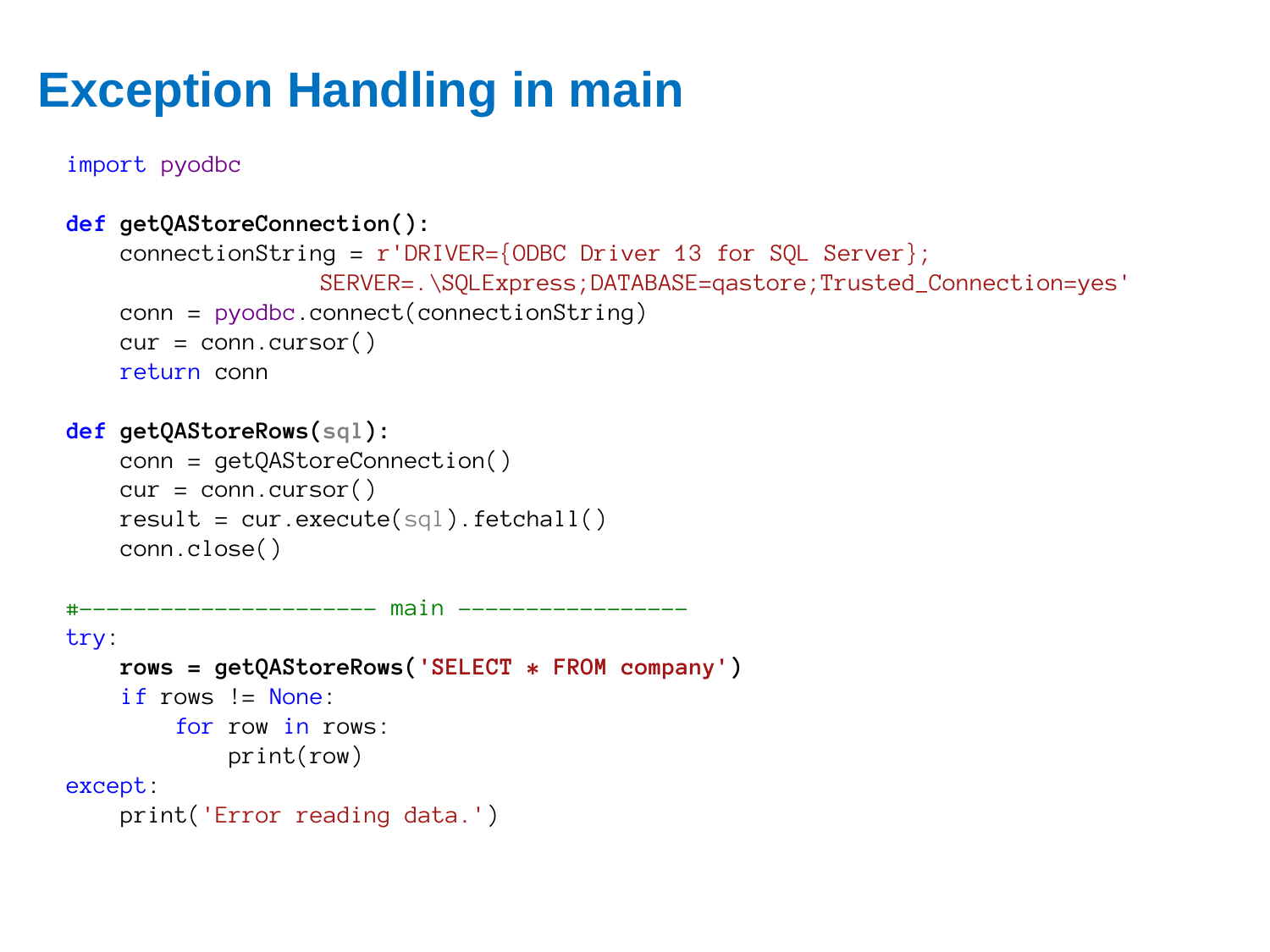

# Exception Handling in main
import pyodbc

def getQAStoreConnection():
    connectionString = r'DRIVER={ODBC Driver 13 for SQL Server}; 					SERVER=.\SQLExpress;DATABASE=qastore;Trusted_Connection=yes'
    conn = pyodbc.connect(connectionString)
    cur = conn.cursor()
    return conn

def getQAStoreRows(sql):
    conn = getQAStoreConnection()
    cur = conn.cursor()
    result = cur.execute(sql).fetchall()
    conn.close()

#---------------------- main -----------------
try:
    rows = getQAStoreRows('SELECT * FROM company')
    if rows != None:
        for row in rows:
            print(row)
except:
    print('Error reading data.')